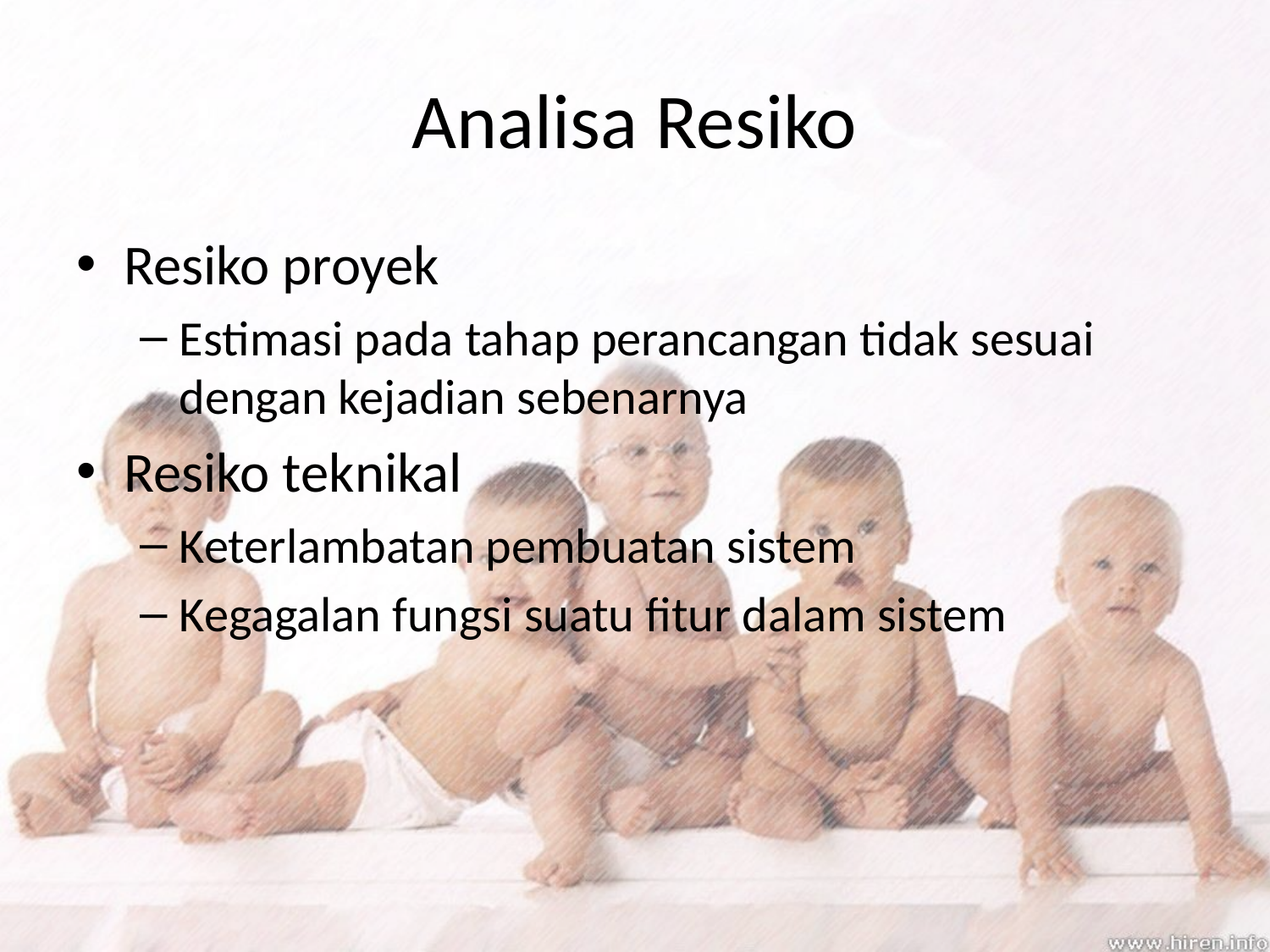

# Analisa Resiko
Resiko proyek
Estimasi pada tahap perancangan tidak sesuai dengan kejadian sebenarnya
Resiko teknikal
Keterlambatan pembuatan sistem
Kegagalan fungsi suatu fitur dalam sistem